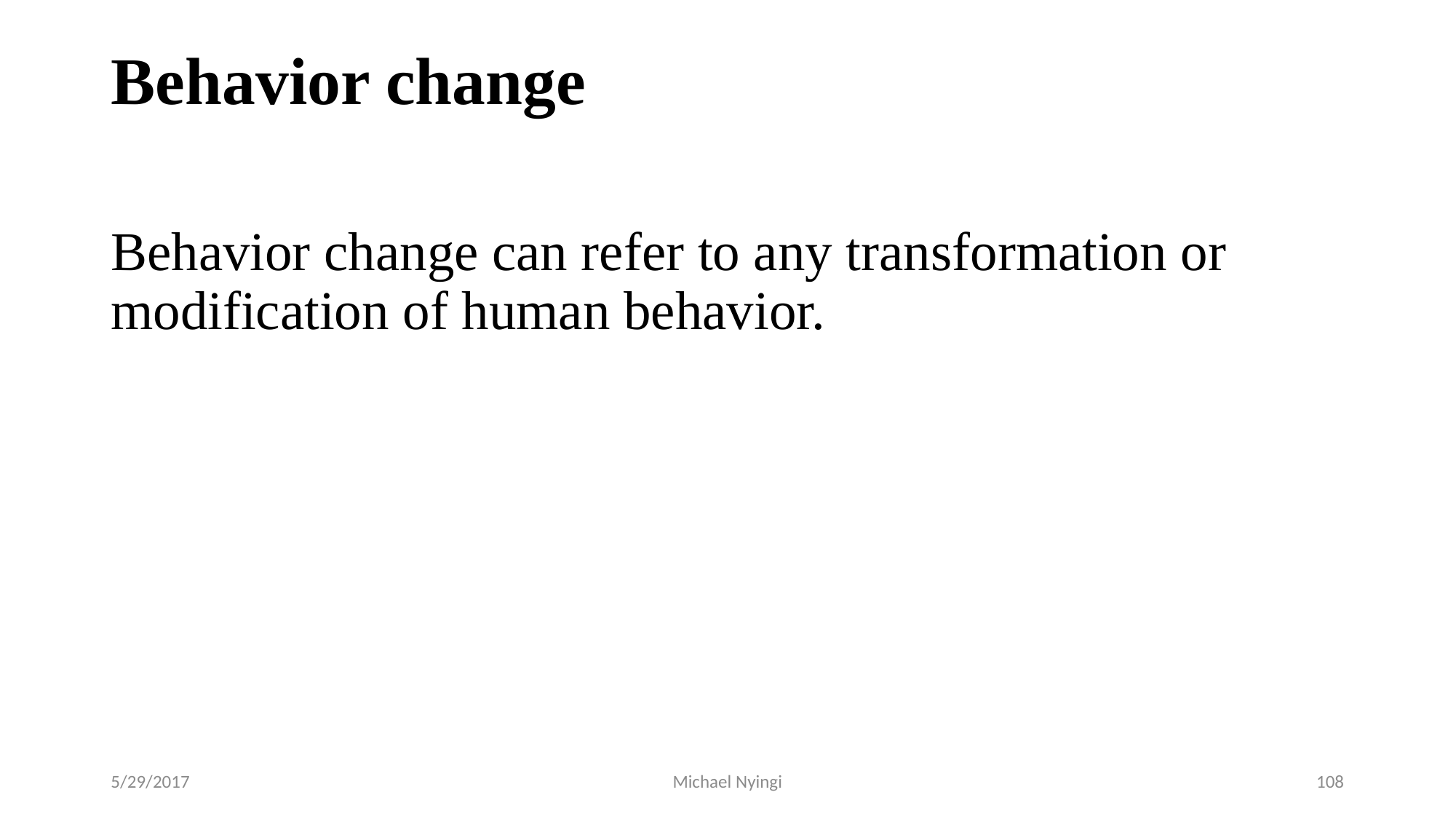

# Behavior change
Behavior change can refer to any transformation or modification of human behavior.
5/29/2017
Michael Nyingi
108